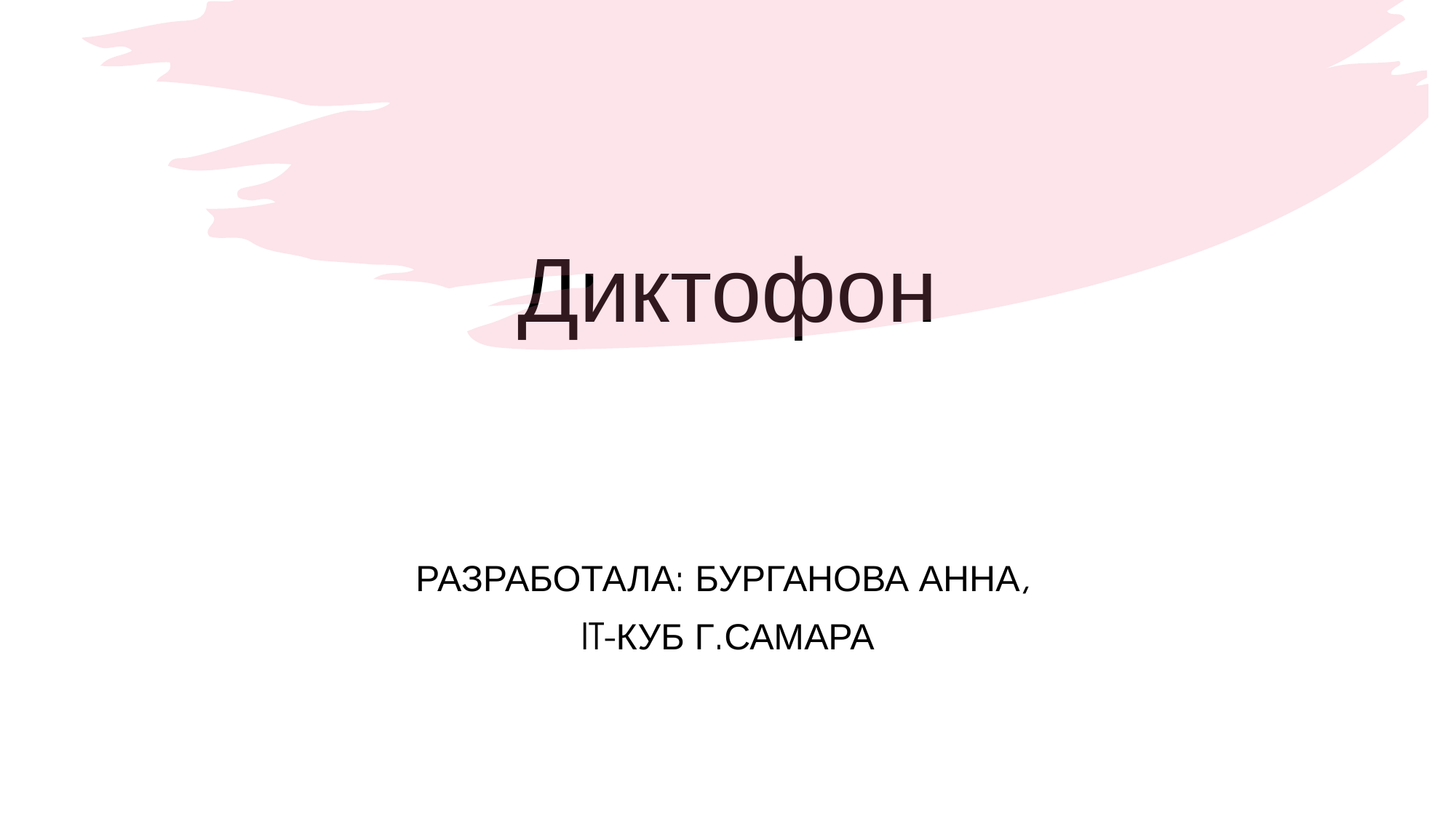

# Диктофон
РАЗРАБОТАЛА: БУРганова анна,
It-куб г.самара